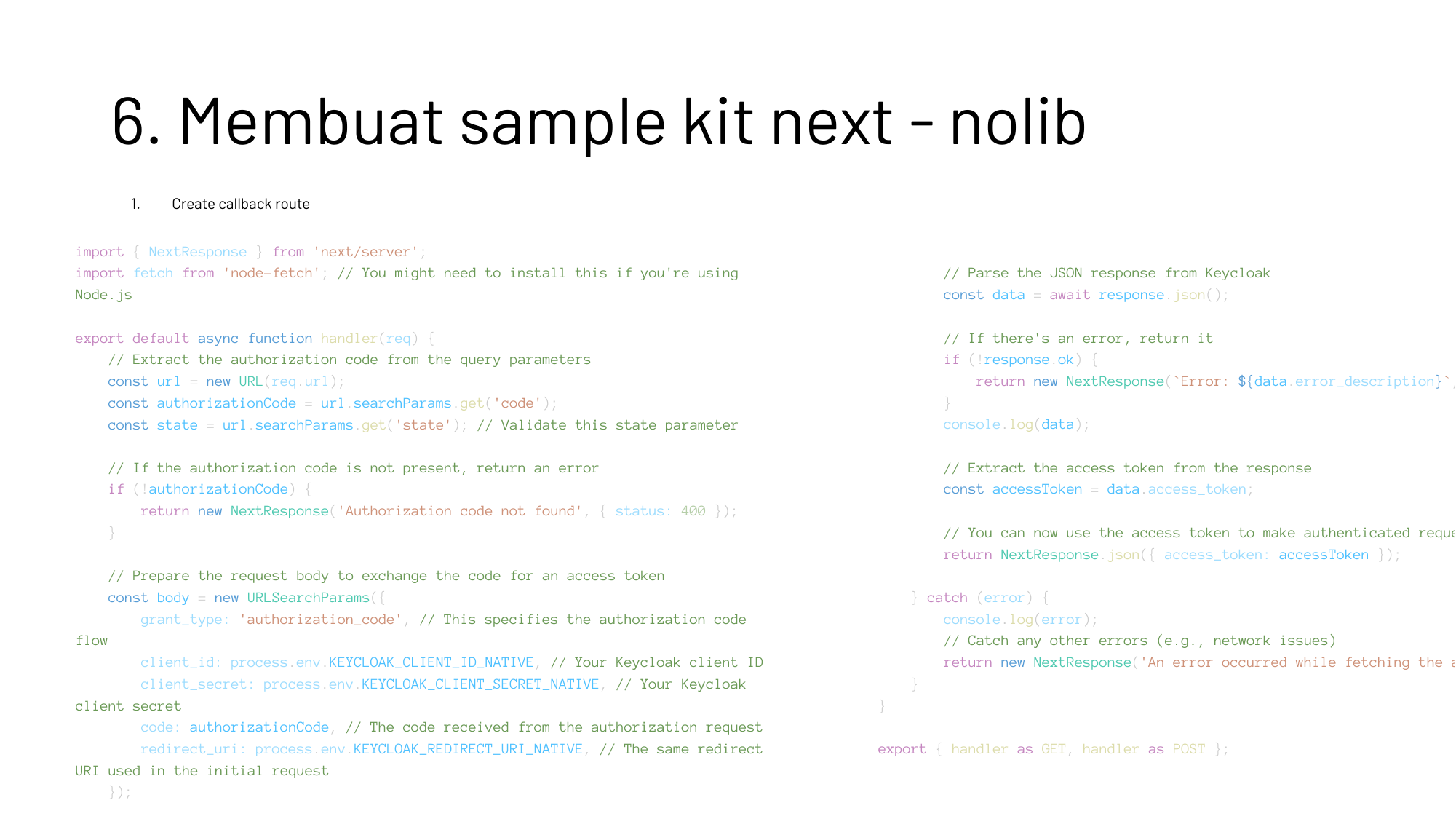

# 6. Membuat sample kit next - nolib
Create callback route

import { NextResponse } from 'next/server';
import fetch from 'node-fetch'; // You might need to install this if you're using Node.js
export default async function handler(req) {
    // Extract the authorization code from the query parameters
    const url = new URL(req.url);
    const authorizationCode = url.searchParams.get('code');
    const state = url.searchParams.get('state'); // Validate this state parameter
    // If the authorization code is not present, return an error
    if (!authorizationCode) {
        return new NextResponse('Authorization code not found', { status: 400 });
    }
    // Prepare the request body to exchange the code for an access token
    const body = new URLSearchParams({
        grant_type: 'authorization_code', // This specifies the authorization code flow
        client_id: process.env.KEYCLOAK_CLIENT_ID_NATIVE, // Your Keycloak client ID
        client_secret: process.env.KEYCLOAK_CLIENT_SECRET_NATIVE, // Your Keycloak client secret
        code: authorizationCode, // The code received from the authorization request
        redirect_uri: process.env.KEYCLOAK_REDIRECT_URI_NATIVE, // The same redirect URI used in the initial request
    });
    // Token endpoint for Keycloak
    const tokenUrl = `${process.env.KEYCLOAK_ISSUER}/protocol/openid-connect/token`;
    try {
        // Send a POST request to Keycloak's token endpoint
        const response = await fetch(tokenUrl, {
            method: 'POST',
            headers: {
                'Content-Type': 'application/x-www-form-urlencoded',
            },
            body: body.toString(),
        });
        // Parse the JSON response from Keycloak
        const data = await response.json();
        // If there's an error, return it
        if (!response.ok) {
            return new NextResponse(`Error: ${data.error_description}`, { status: 400 });
        }
        console.log(data);
        // Extract the access token from the response
        const accessToken = data.access_token;
        // You can now use the access token to make authenticated requests
        return NextResponse.json({ access_token: accessToken });
    } catch (error) {
        console.log(error);
        // Catch any other errors (e.g., network issues)
        return new NextResponse('An error occurred while fetching the access token.', { status: 500 });
    }
}
export { handler as GET, handler as POST };